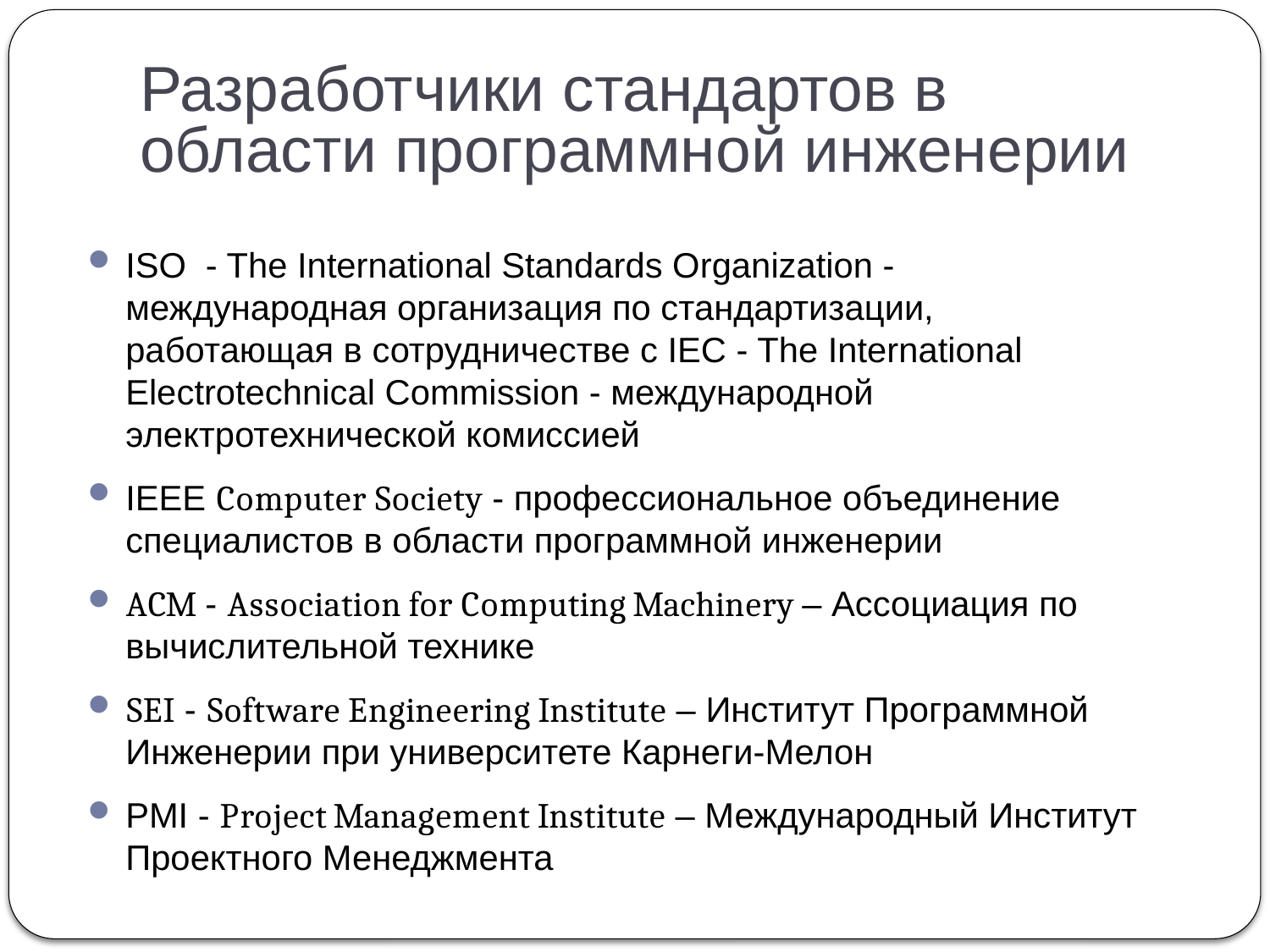

# Разработчики стандартов в области программной инженерии
ISO  - The International Standards Organization - международная организация по стандартизации, работающая в сотрудничестве с IEC - The International Electrotechnical Commission - международной электротехнической комиссией
IEEE Computer Society - профессиональное объединение специалистов в области программной инженерии
ACM - Association for Computing Machinery – Ассоциация по вычислительной технике
SEI - Software Engineering Institute – Институт Программной Инженерии при университете Карнеги-Мелон
PMI - Project Management Institute – Международный Институт Проектного Менеджмента